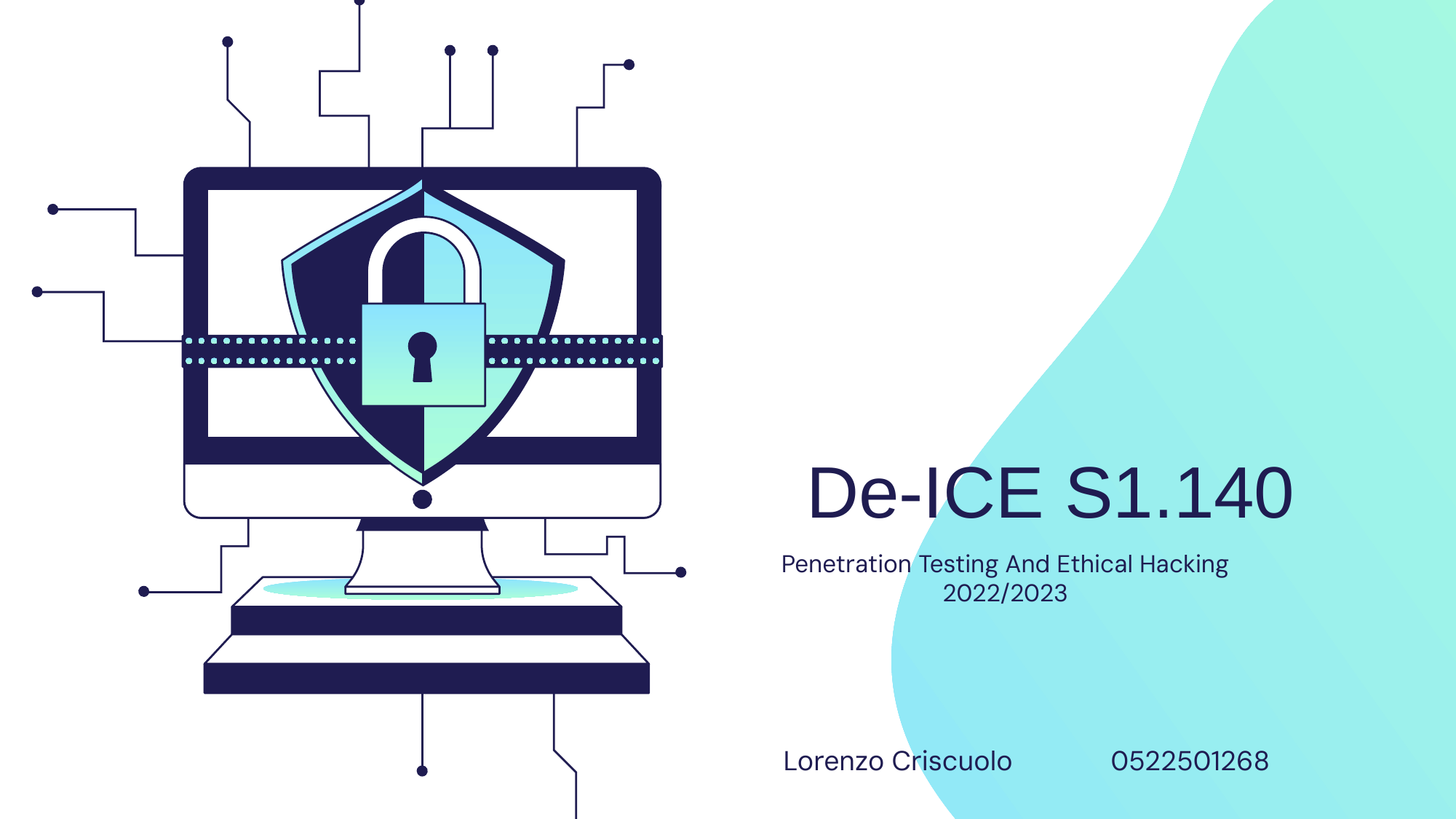

# De-ICE S1.140
Penetration Testing And Ethical Hacking 2022/2023

Lorenzo Criscuolo	0522501268